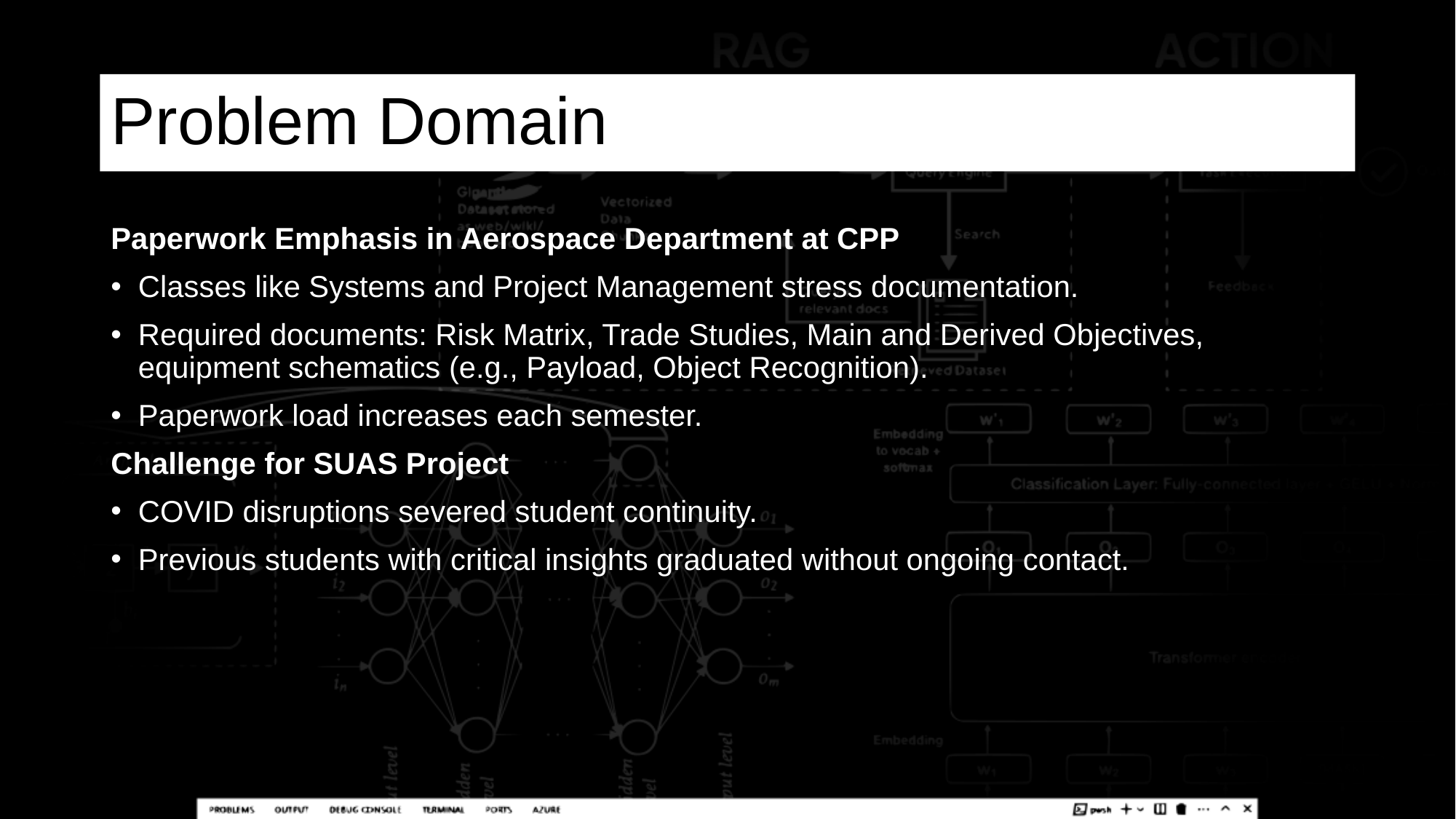

# Problem Domain
Paperwork Emphasis in Aerospace Department at CPP
Classes like Systems and Project Management stress documentation.
Required documents: Risk Matrix, Trade Studies, Main and Derived Objectives, equipment schematics (e.g., Payload, Object Recognition).
Paperwork load increases each semester.
Challenge for SUAS Project
COVID disruptions severed student continuity.
Previous students with critical insights graduated without ongoing contact.